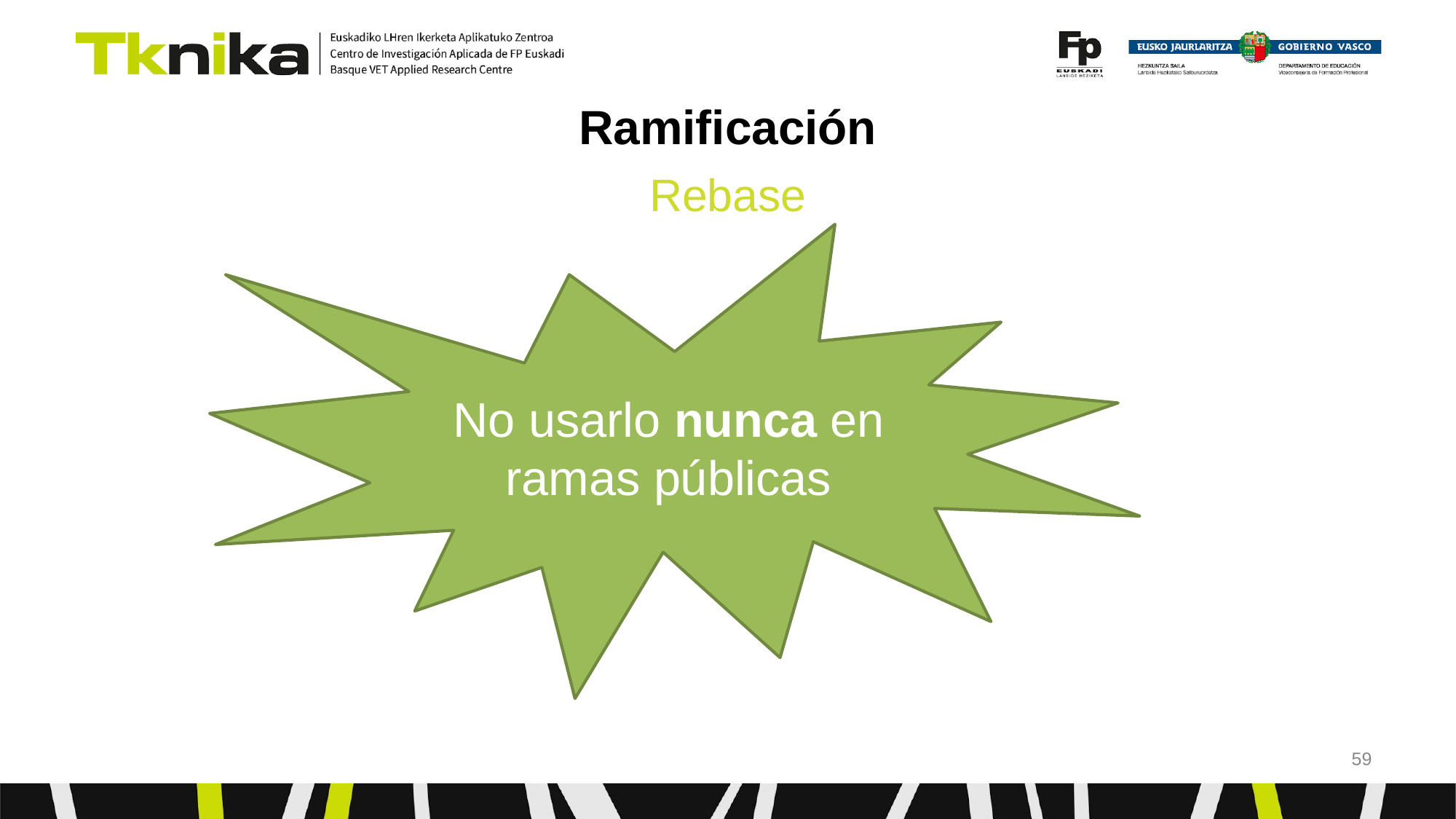

# Ramificación
Rebase
No usarlo nunca en ramas públicas
59